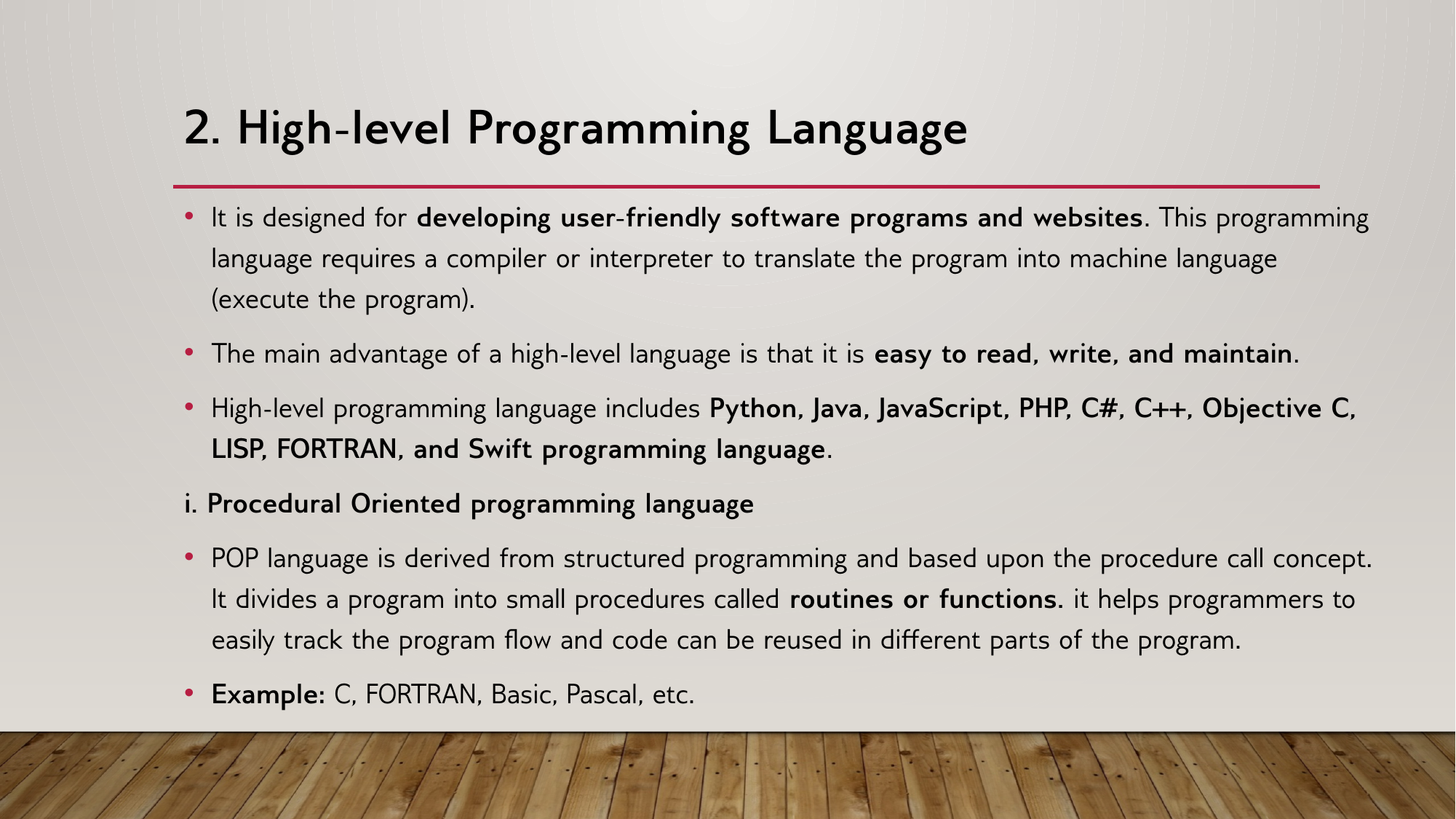

# 2. High-level Programming Language
It is designed for developing user-friendly software programs and websites. This programming language requires a compiler or interpreter to translate the program into machine language (execute the program).
The main advantage of a high-level language is that it is easy to read, write, and maintain.
High-level programming language includes Python, Java, JavaScript, PHP, C#, C++, Objective C, LISP, FORTRAN, and Swift programming language.
i. Procedural Oriented programming language
POP language is derived from structured programming and based upon the procedure call concept. It divides a program into small procedures called routines or functions. it helps programmers to easily track the program flow and code can be reused in different parts of the program.
Example: C, FORTRAN, Basic, Pascal, etc.